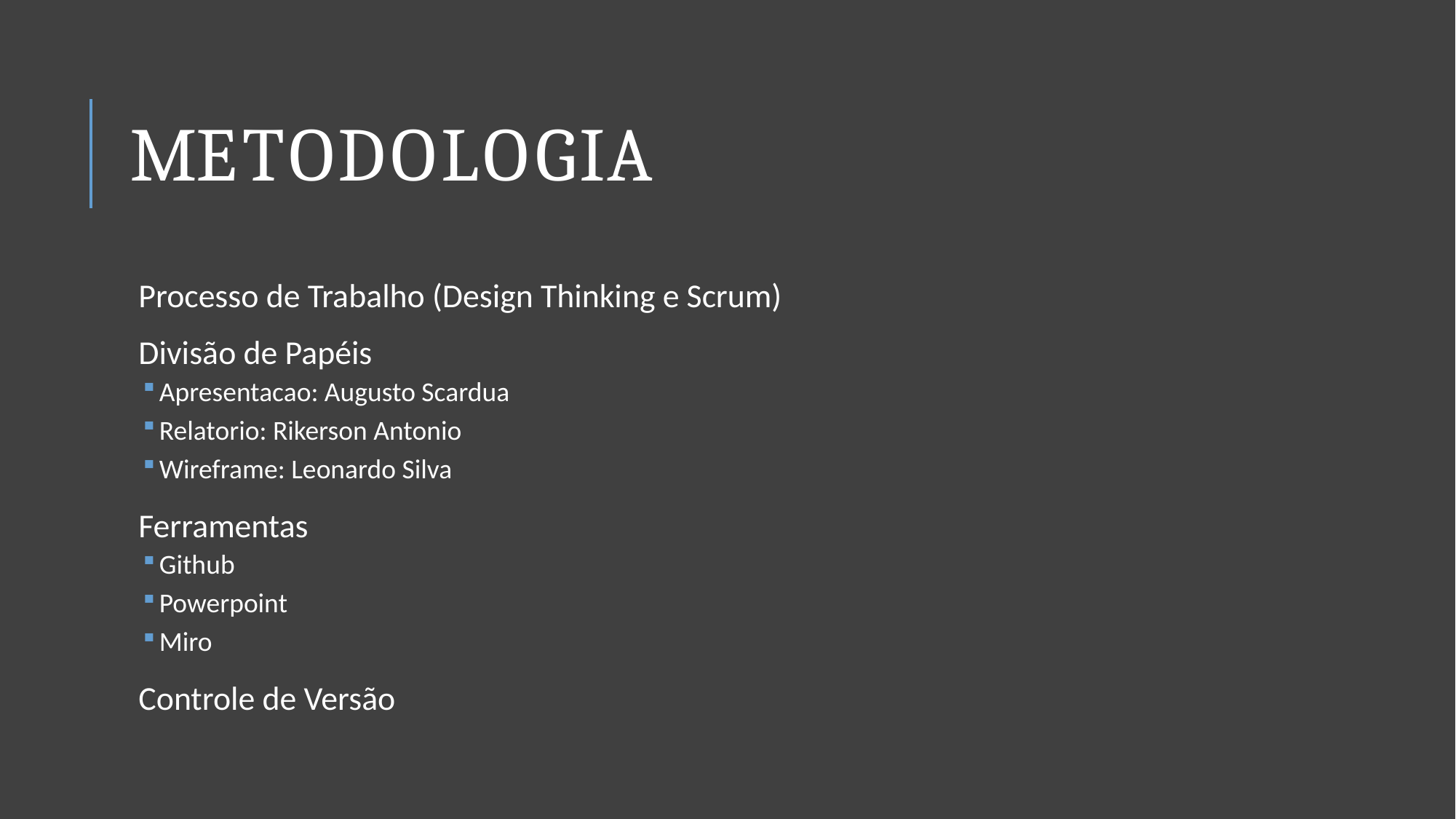

# Metodologia
Processo de Trabalho (Design Thinking e Scrum)
Divisão de Papéis
Apresentacao: Augusto Scardua
Relatorio: Rikerson Antonio
Wireframe: Leonardo Silva
Ferramentas
Github
Powerpoint
Miro
Controle de Versão